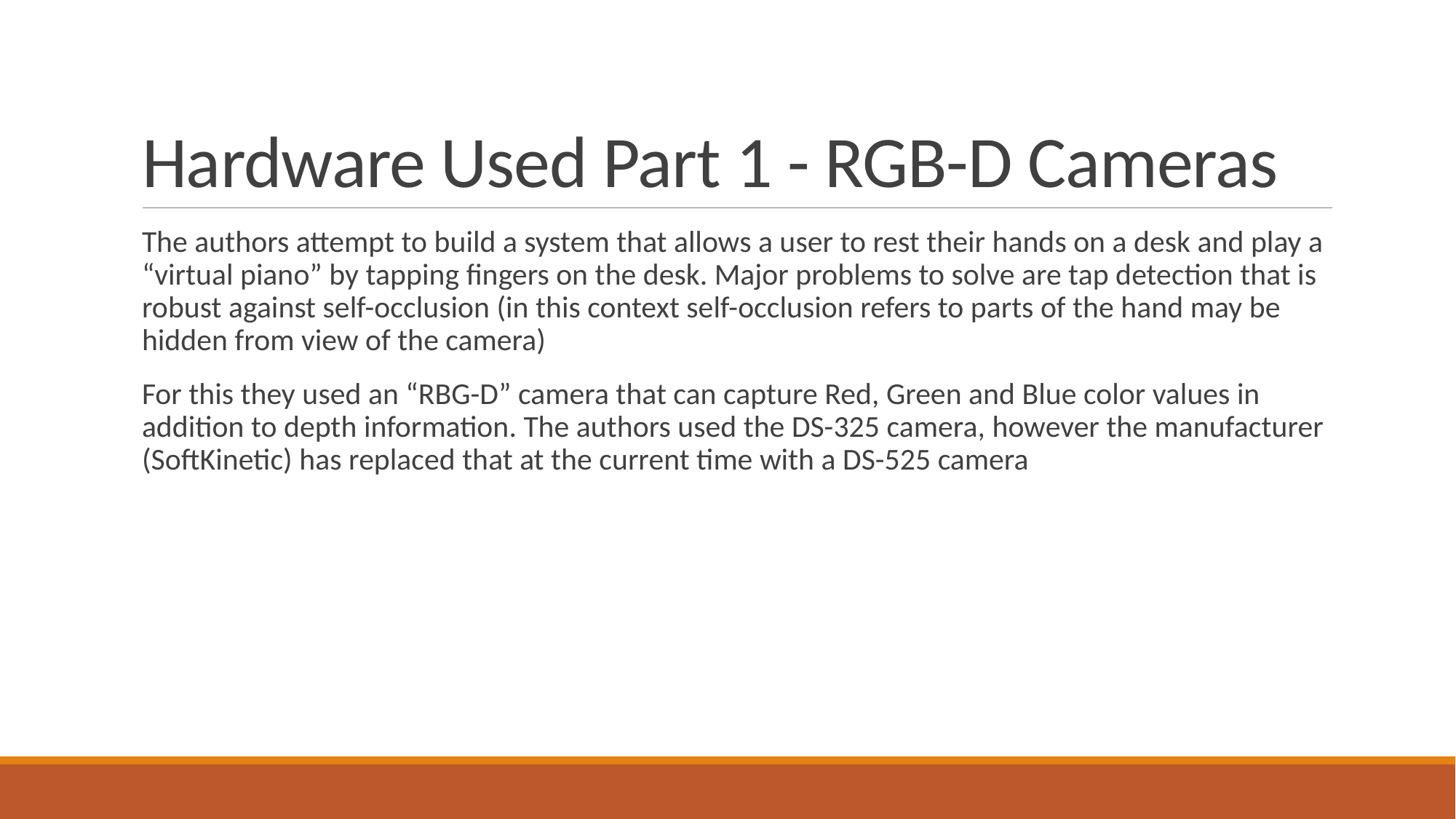

# Hardware Used Part 1 - RGB-D Cameras
The authors attempt to build a system that allows a user to rest their hands on a desk and play a “virtual piano” by tapping fingers on the desk. Major problems to solve are tap detection that is robust against self-occlusion (in this context self-occlusion refers to parts of the hand may be hidden from view of the camera)
For this they used an “RBG-D” camera that can capture Red, Green and Blue color values in addition to depth information. The authors used the DS-325 camera, however the manufacturer (SoftKinetic) has replaced that at the current time with a DS-525 camera